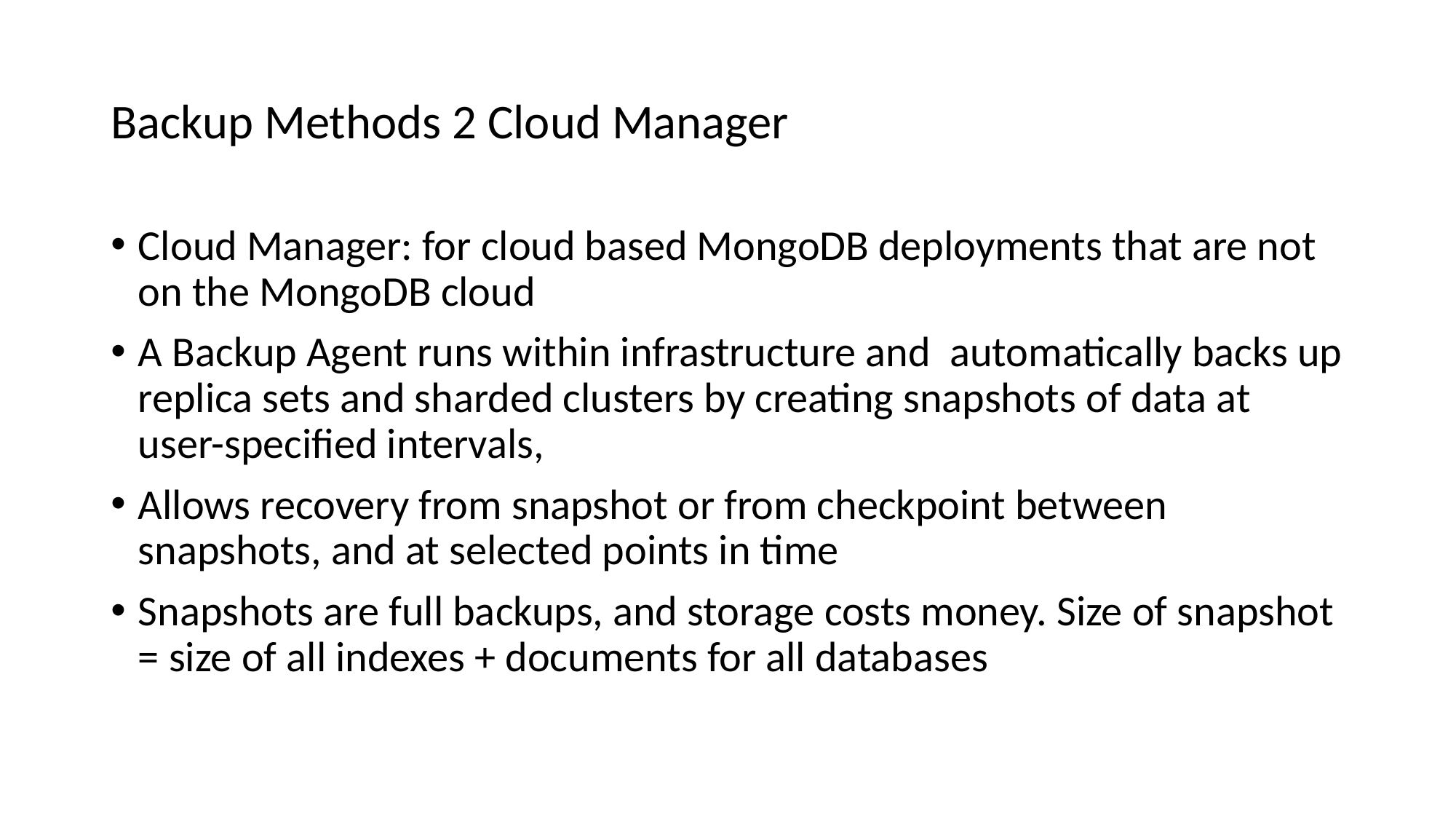

# Backup Methods 2 Cloud Manager
Cloud Manager: for cloud based MongoDB deployments that are not on the MongoDB cloud
A Backup Agent runs within infrastructure and  automatically backs up replica sets and sharded clusters by creating snapshots of data at user-specified intervals,
Allows recovery from snapshot or from checkpoint between snapshots, and at selected points in time
Snapshots are full backups, and storage costs money. Size of snapshot = size of all indexes + documents for all databases